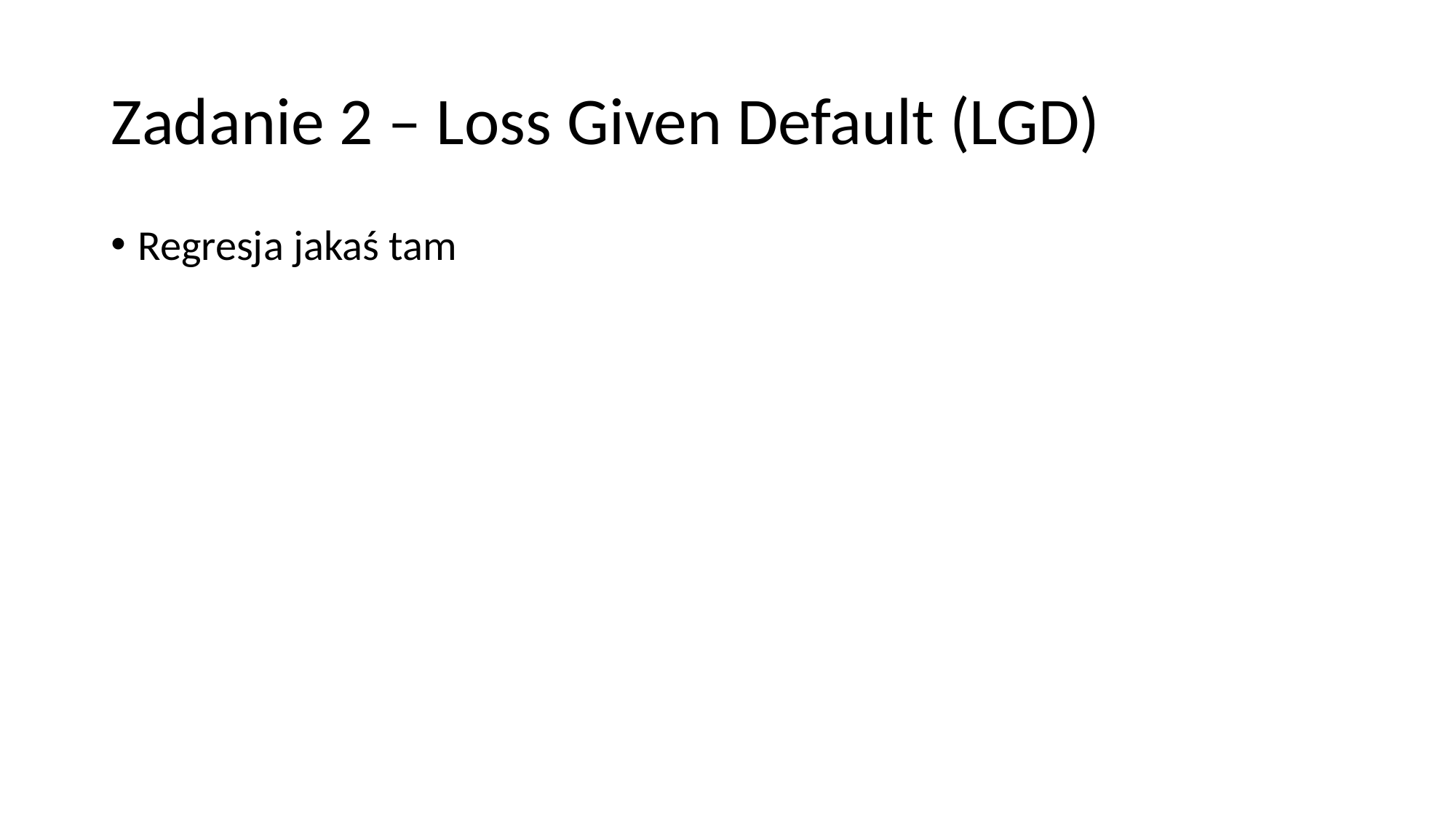

# Zadanie 2 – Loss Given Default (LGD)
Regresja jakaś tam